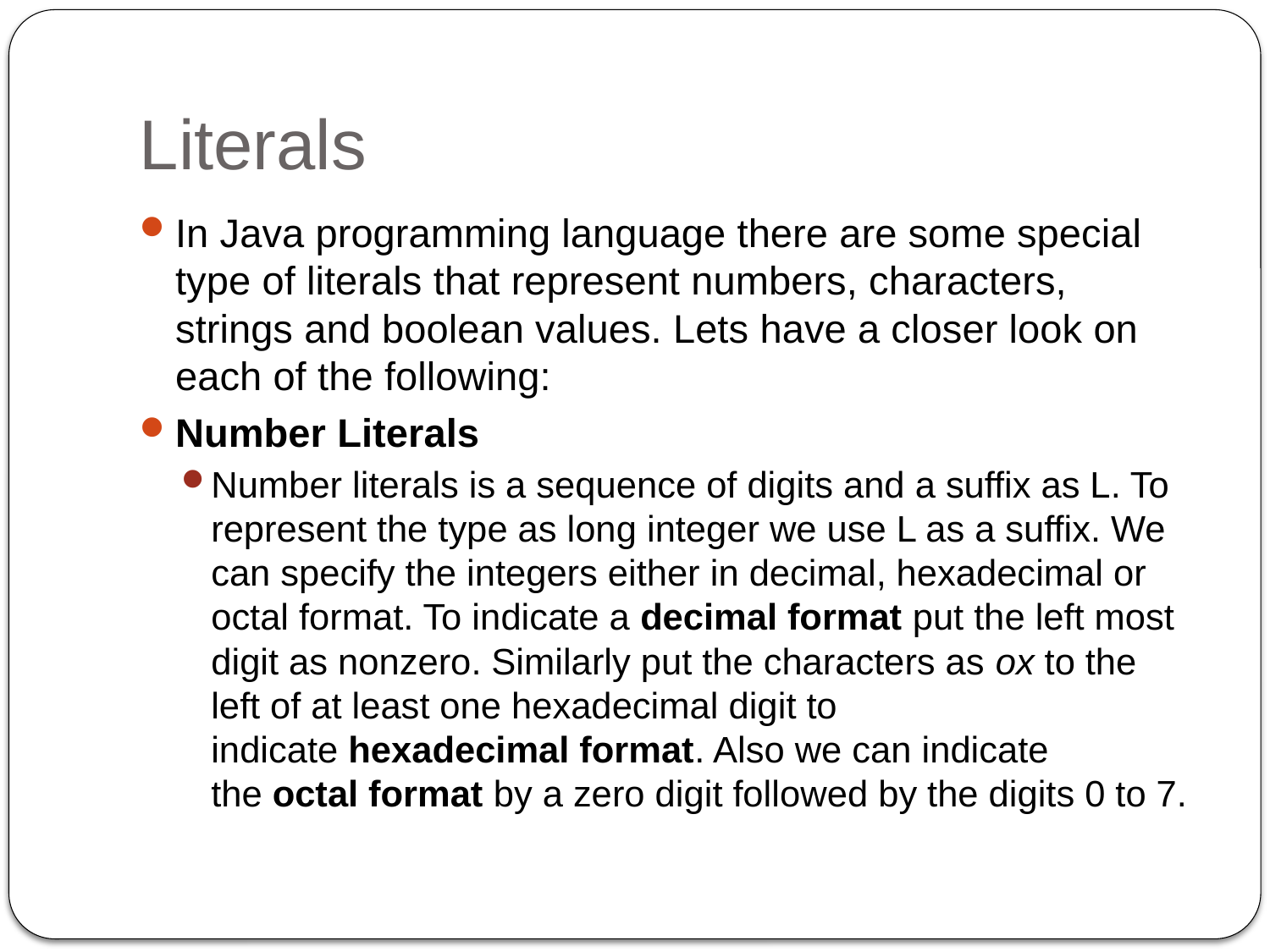

# Literals
In Java programming language there are some special type of literals that represent numbers, characters, strings and boolean values. Lets have a closer look on each of the following:
Number Literals
Number literals is a sequence of digits and a suffix as L. To represent the type as long integer we use L as a suffix. We can specify the integers either in decimal, hexadecimal or octal format. To indicate a decimal format put the left most digit as nonzero. Similarly put the characters as ox to the left of at least one hexadecimal digit to indicate hexadecimal format. Also we can indicate the octal format by a zero digit followed by the digits 0 to 7.